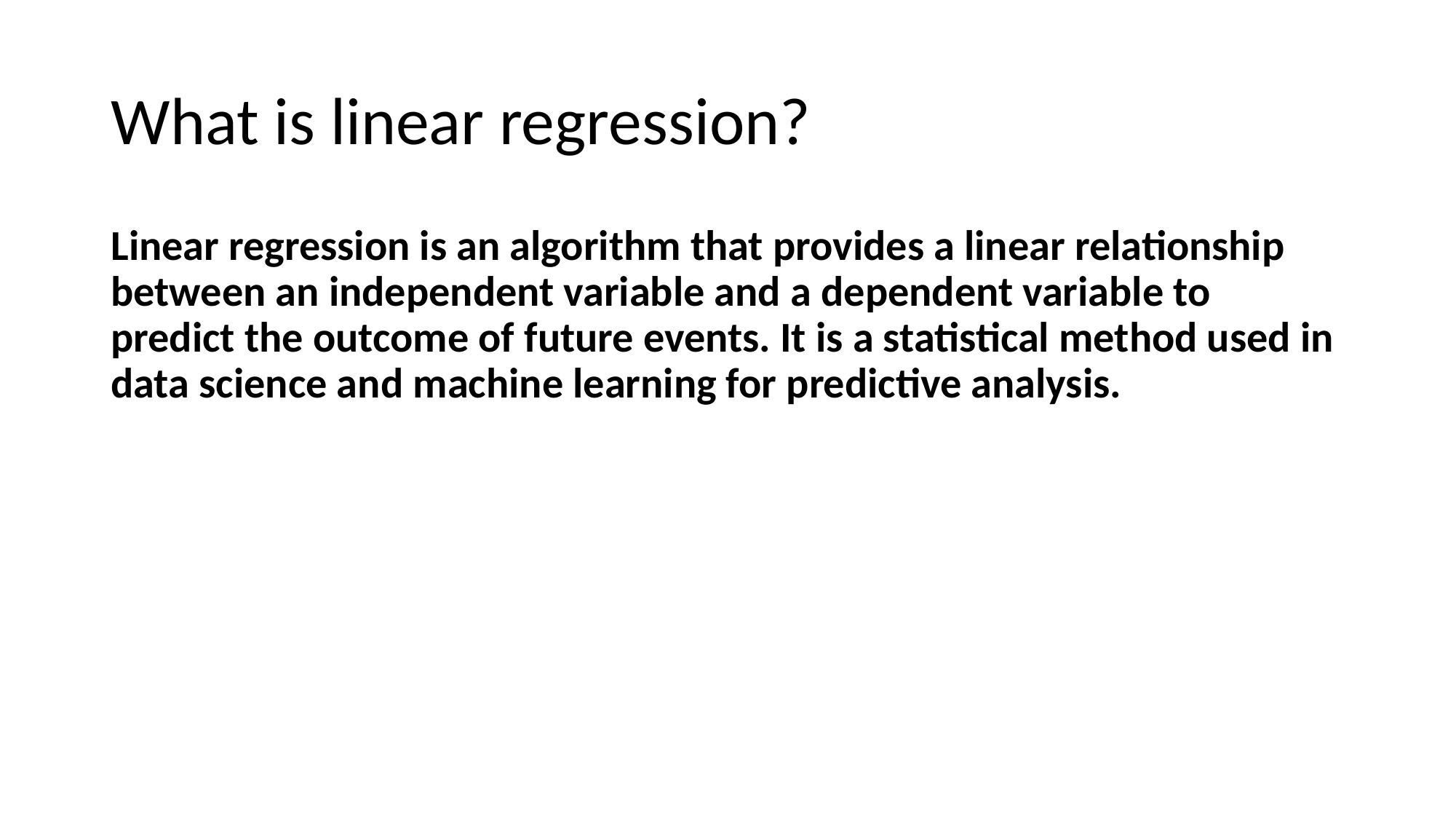

# What is linear regression?
Linear regression is an algorithm that provides a linear relationship between an independent variable and a dependent variable to predict the outcome of future events. It is a statistical method used in data science and machine learning for predictive analysis.